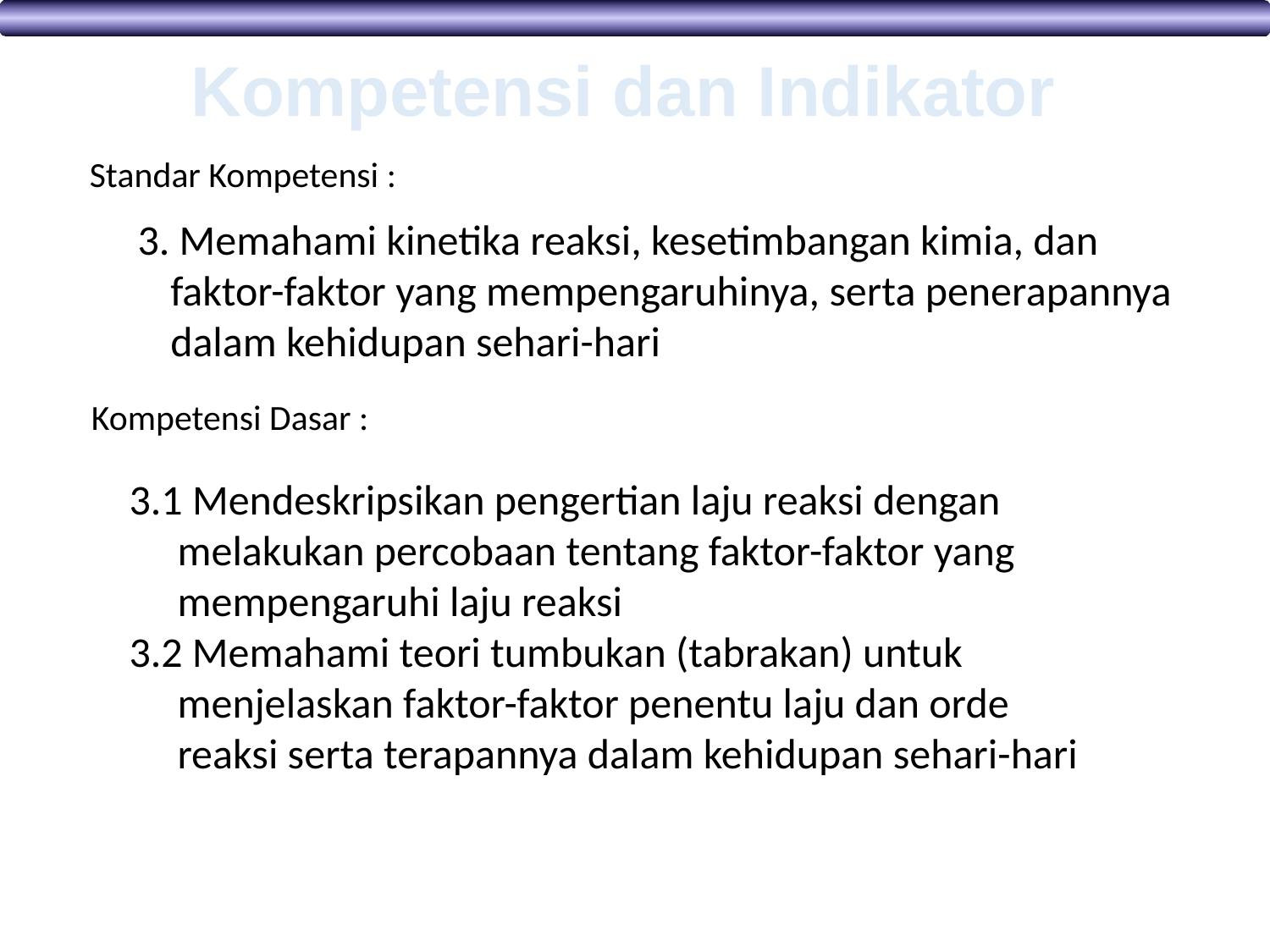

Kompetensi dan Indikator
Standar Kompetensi :
3. Memahami kinetika reaksi, kesetimbangan kimia, dan faktor-faktor yang mempengaruhinya, serta penerapannya dalam kehidupan sehari-hari
Kompetensi Dasar :
3.1 Mendeskripsikan pengertian laju reaksi dengan melakukan percobaan tentang faktor-faktor yang mempengaruhi laju reaksi
3.2 Memahami teori tumbukan (tabrakan) untuk menjelaskan faktor-faktor penentu laju dan orde reaksi serta terapannya dalam kehidupan sehari-hari